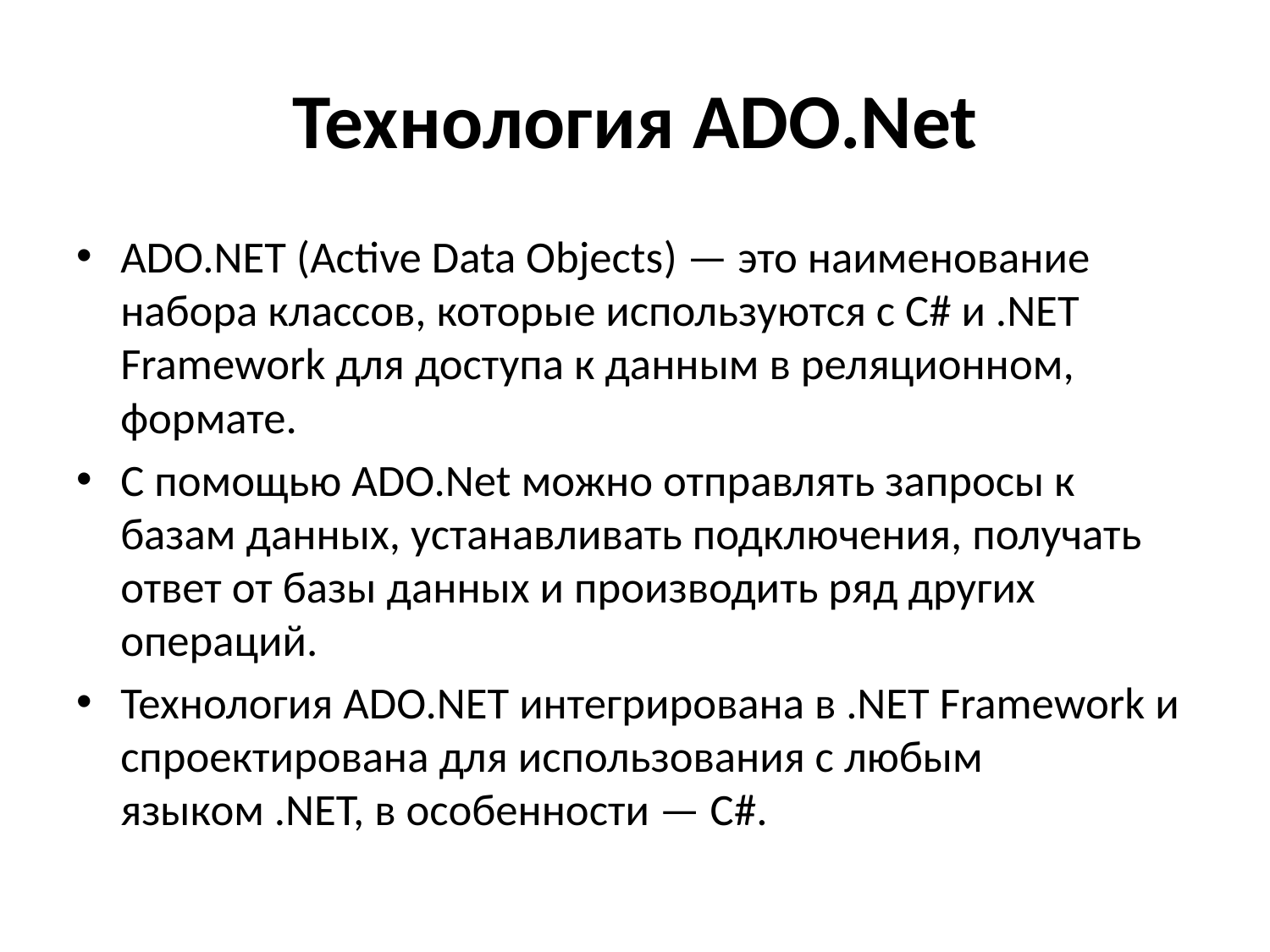

# Технология ADO.Net
ADO.NET (Active Data Objects) — это наименование набора классов, которые используются с С# и .NET Framework для доступа к данным в реляционном, формате.
С помощью ADO.Net можно отправлять запросы к базам данных, устанавливать подключения, получать ответ от базы данных и производить ряд других операций.
Технология ADO.NET интегрирована в .NET Framework и спроектирована для использования с любым языком .NET, в особенности — С#.